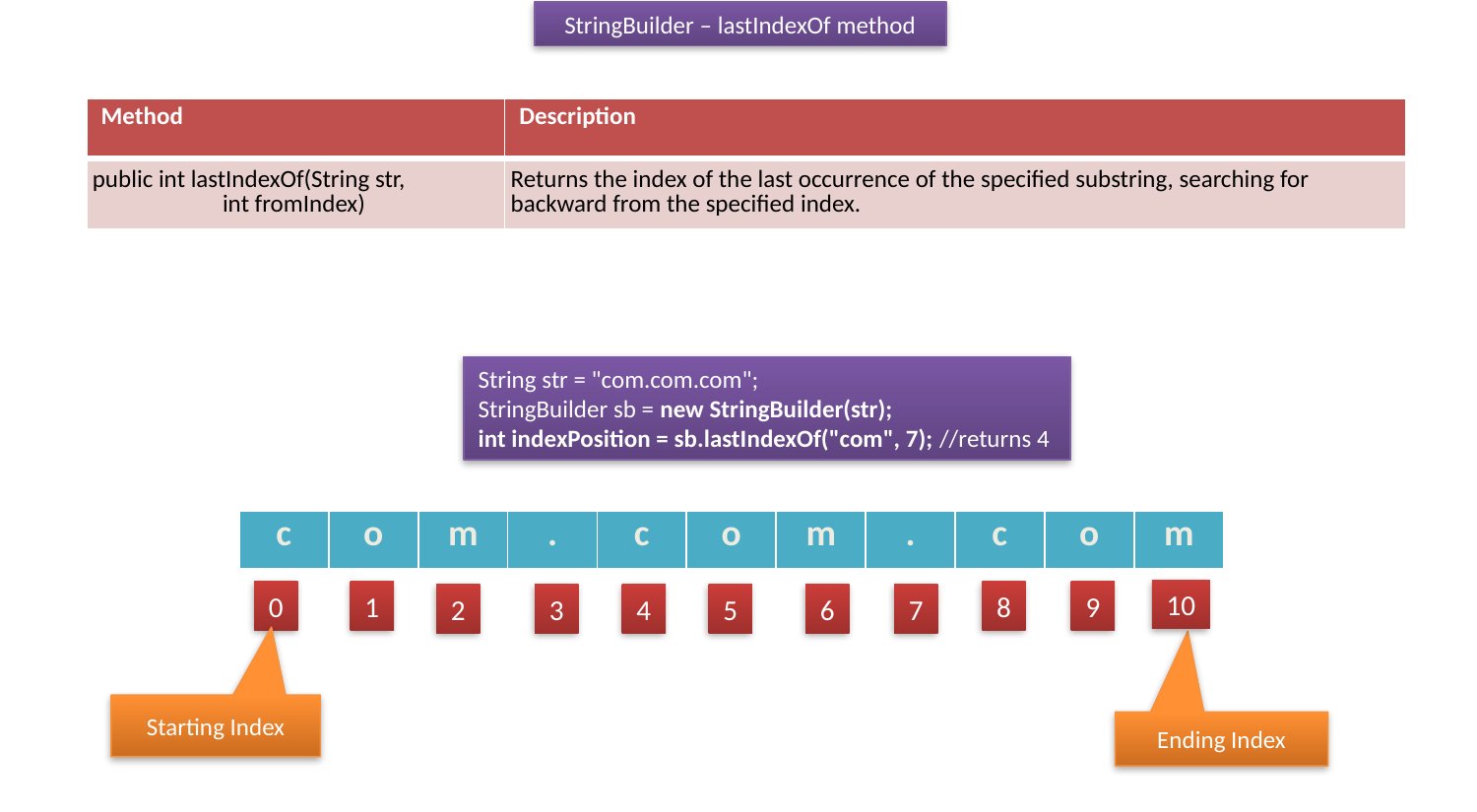

StringBuilder – lastIndexOf method
| Method | Description |
| --- | --- |
| public int lastIndexOf(String str, int fromIndex) | Returns the index of the last occurrence of the specified substring, searching for backward from the specified index. |
String str = "com.com.com";
StringBuilder sb = new StringBuilder(str);
int indexPosition = sb.lastIndexOf("com", 7); //returns 4
| c | o | m | . | c | o | m | . | c | o | m |
| --- | --- | --- | --- | --- | --- | --- | --- | --- | --- | --- |
10
8
1
0
9
7
2
3
4
5
6
Starting Index
Ending Index